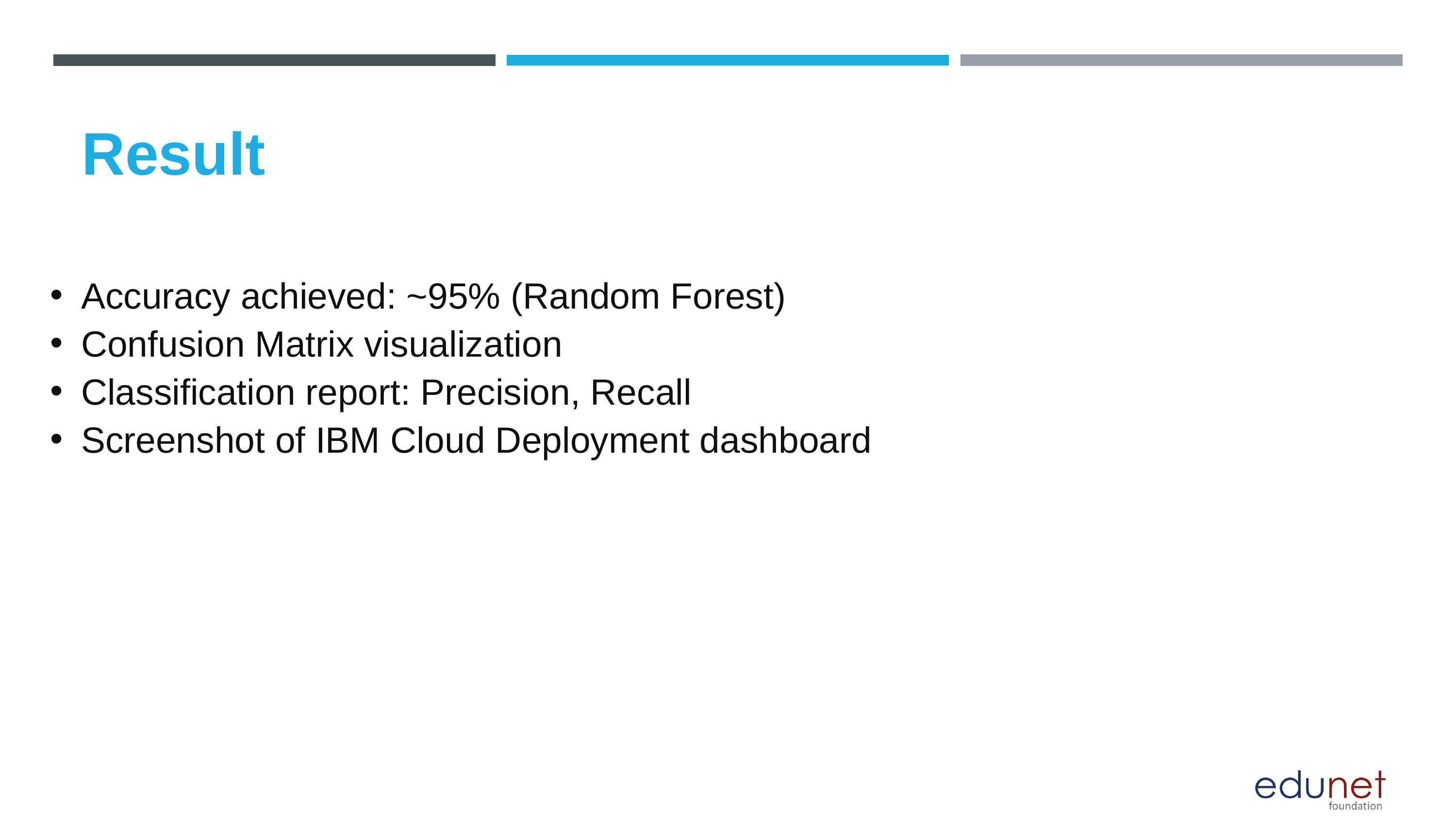

Result

Accuracy achieved: ~95% (Random Forest)
Confusion Matrix visualization
Classification report: Precision, Recall
Screenshot of IBM Cloud Deployment dashboard